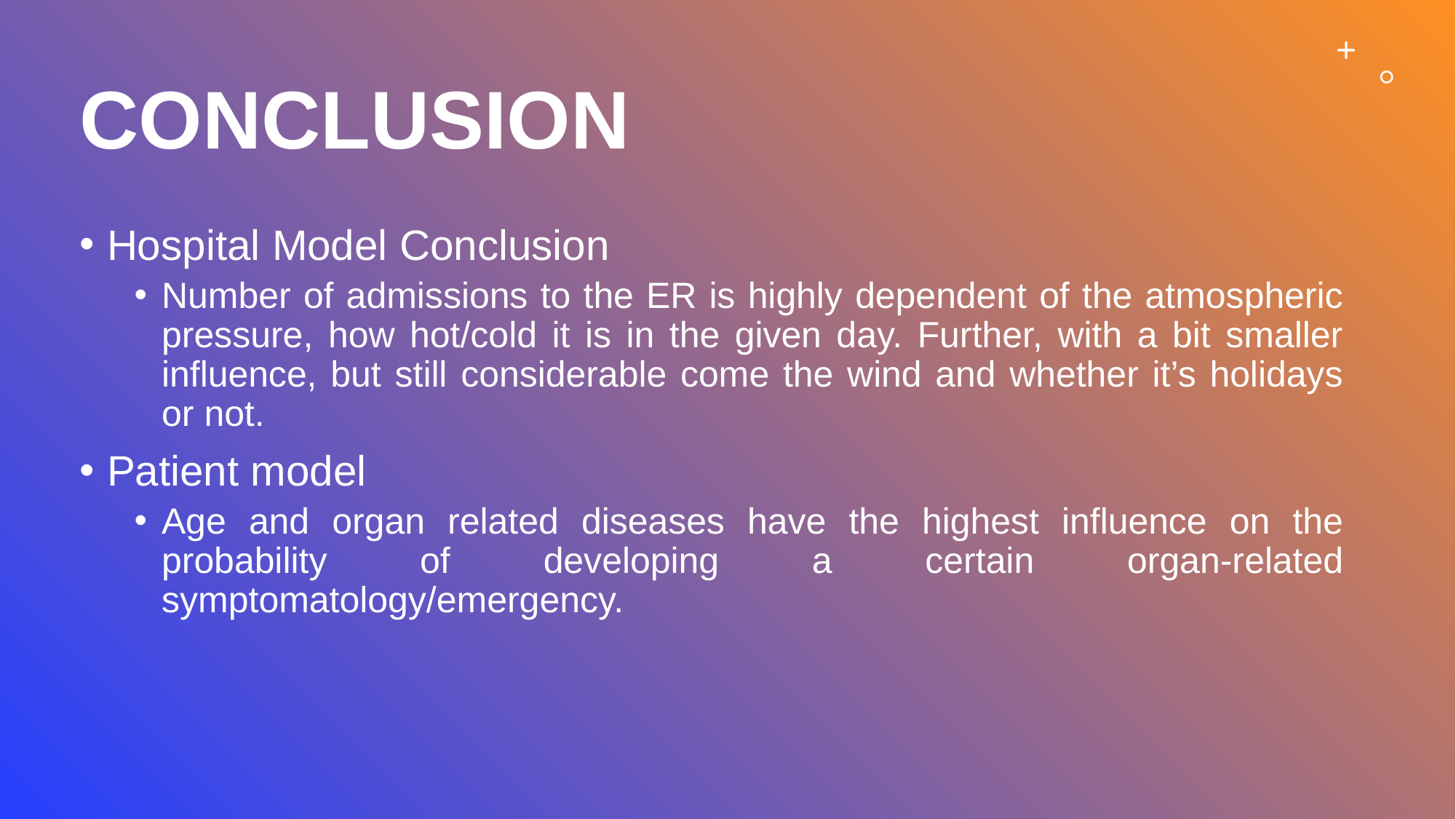

# Conclusion
Hospital Model Conclusion
Number of admissions to the ER is highly dependent of the atmospheric pressure, how hot/cold it is in the given day. Further, with a bit smaller influence, but still considerable come the wind and whether it’s holidays or not.
Patient model
Age and organ related diseases have the highest influence on the probability of developing a certain organ-related symptomatology/emergency.